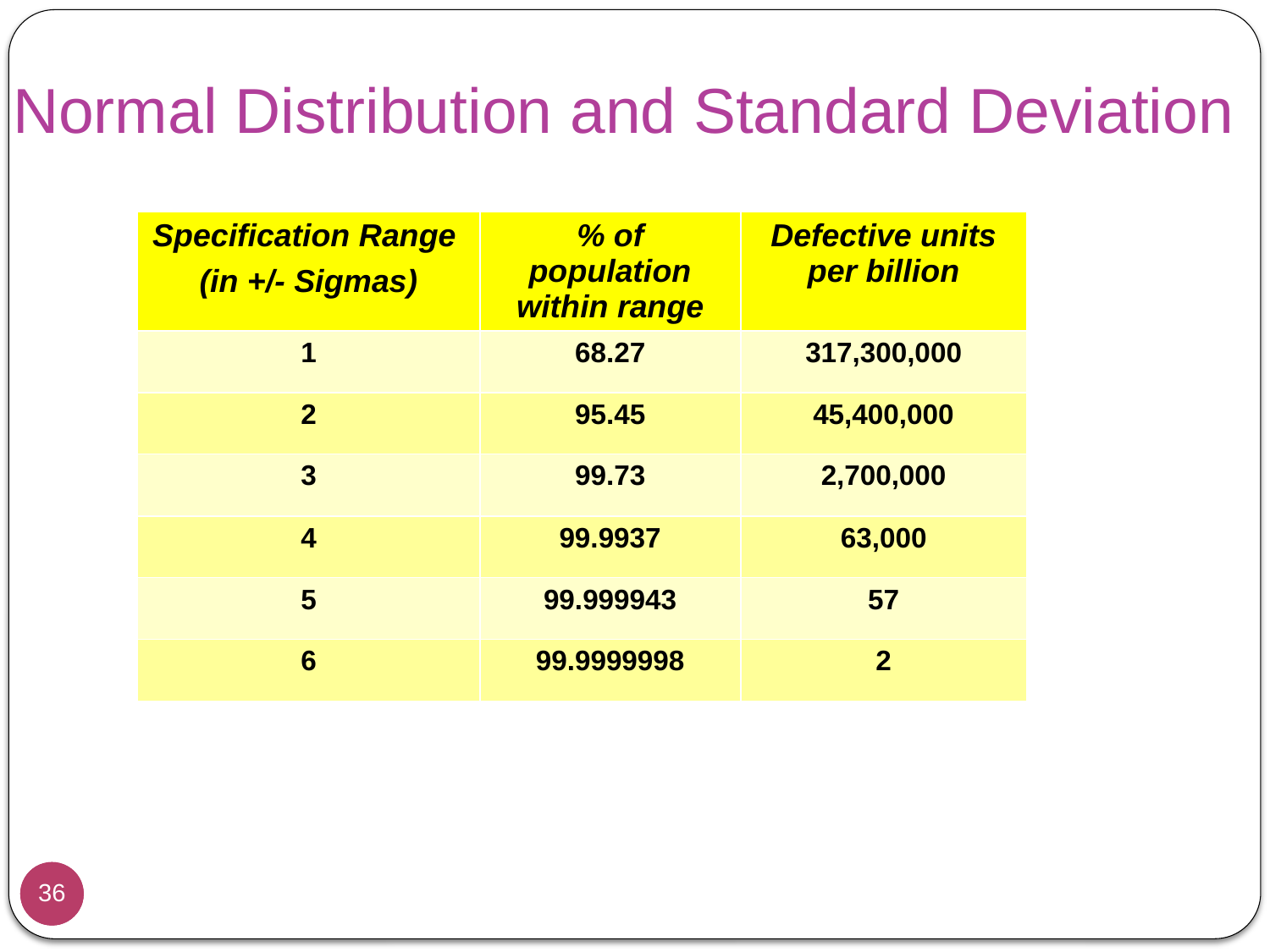

Normal Distribution and Standard Deviation
| Specification Range (in +/- Sigmas) | % of population within range | Defective units per billion |
| --- | --- | --- |
| 1 | 68.27 | 317,300,000 |
| 2 | 95.45 | 45,400,000 |
| 3 | 99.73 | 2,700,000 |
| 4 | 99.9937 | 63,000 |
| 5 | 99.999943 | 57 |
| 6 | 99.9999998 | 2 |
36
36